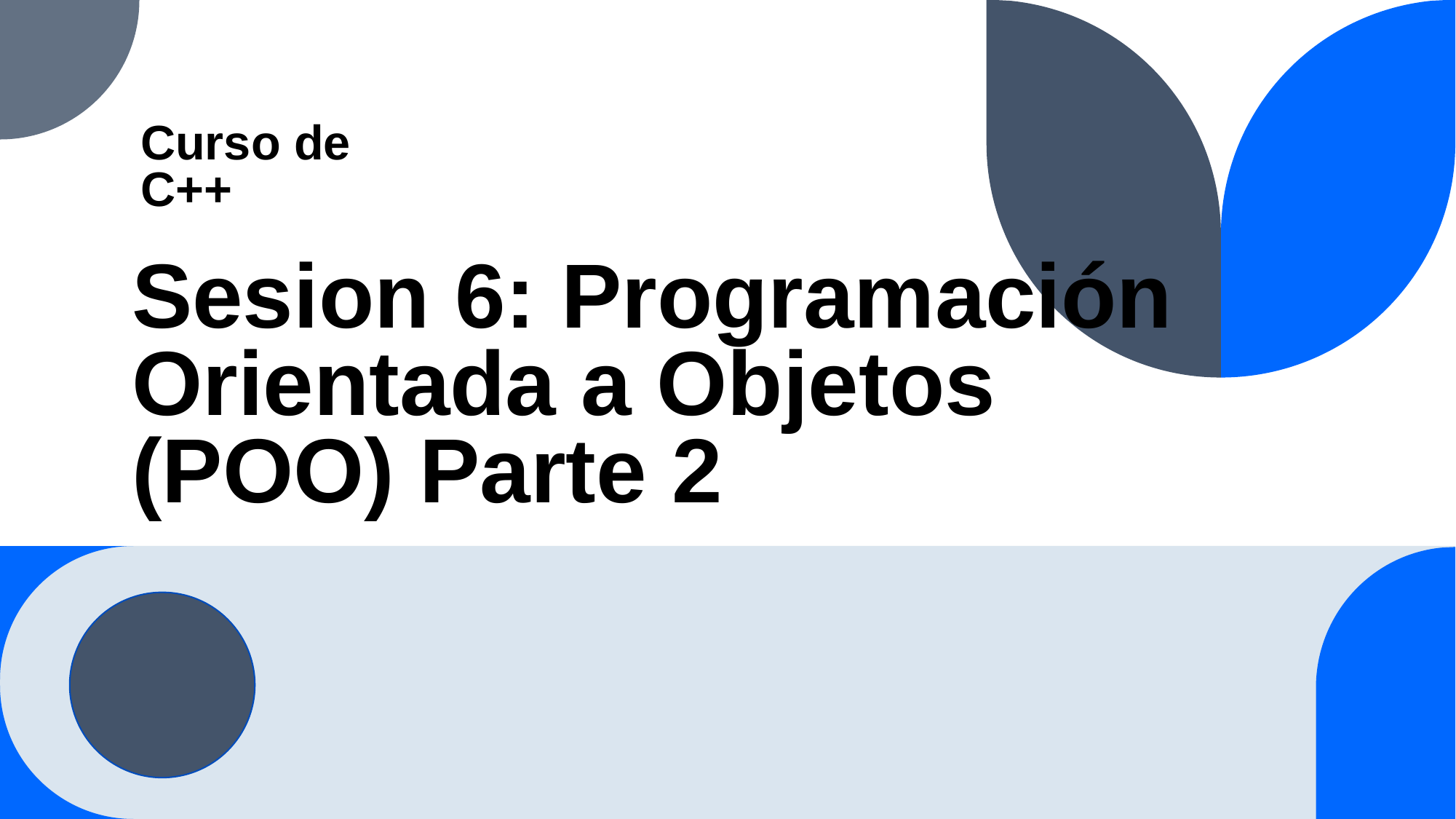

# Curso de C++
Sesion 6: Programación Orientada a Objetos (POO) Parte 2